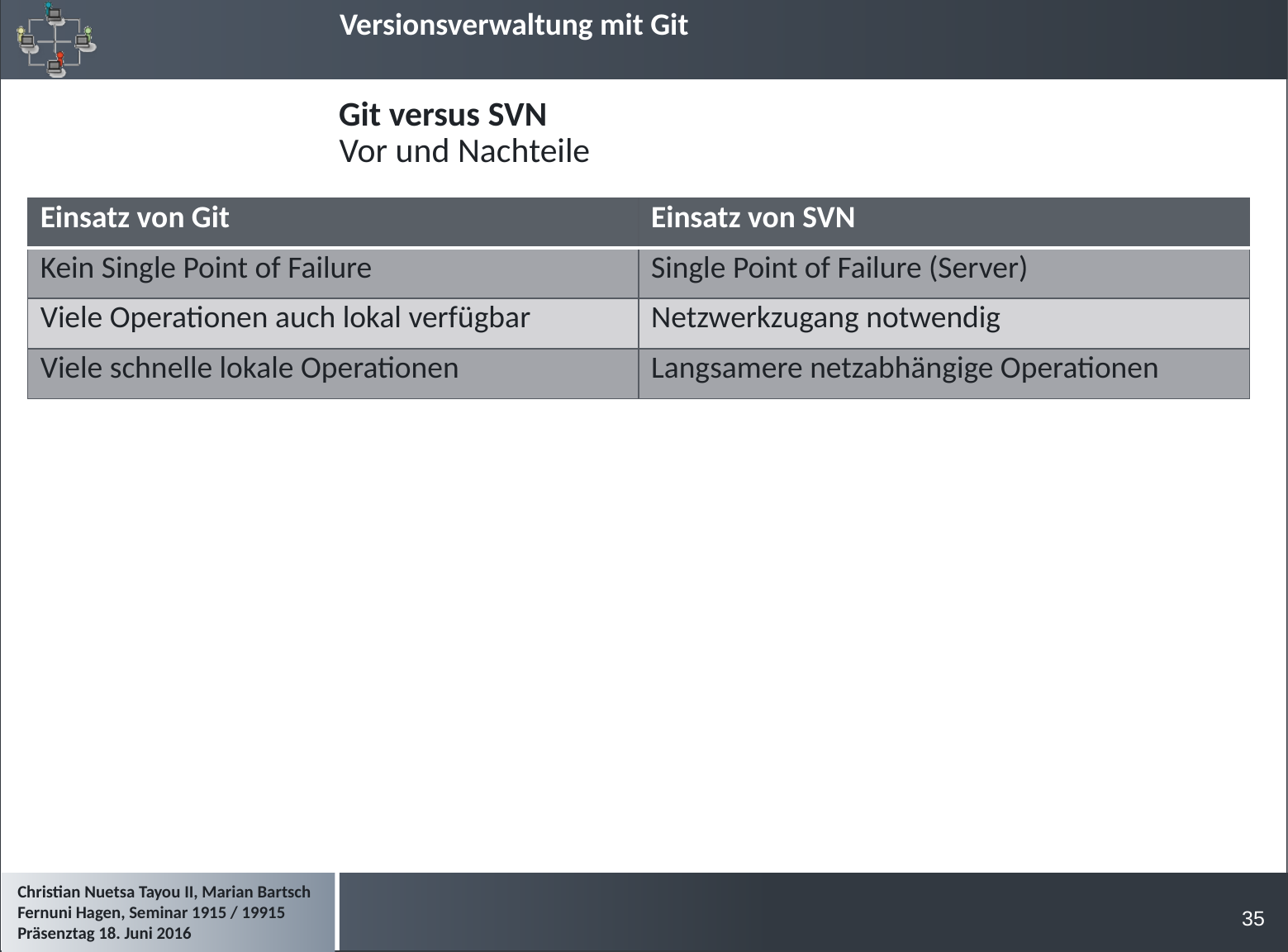

# Git versus SVN
Vor und Nachteile
| Einsatz von Git | Einsatz von SVN |
| --- | --- |
| Kein Single Point of Failure | Single Point of Failure (Server) |
| Viele Operationen auch lokal verfügbar | Netzwerkzugang notwendig |
| Viele schnelle lokale Operationen | Langsamere netzabhängige Operationen |
35